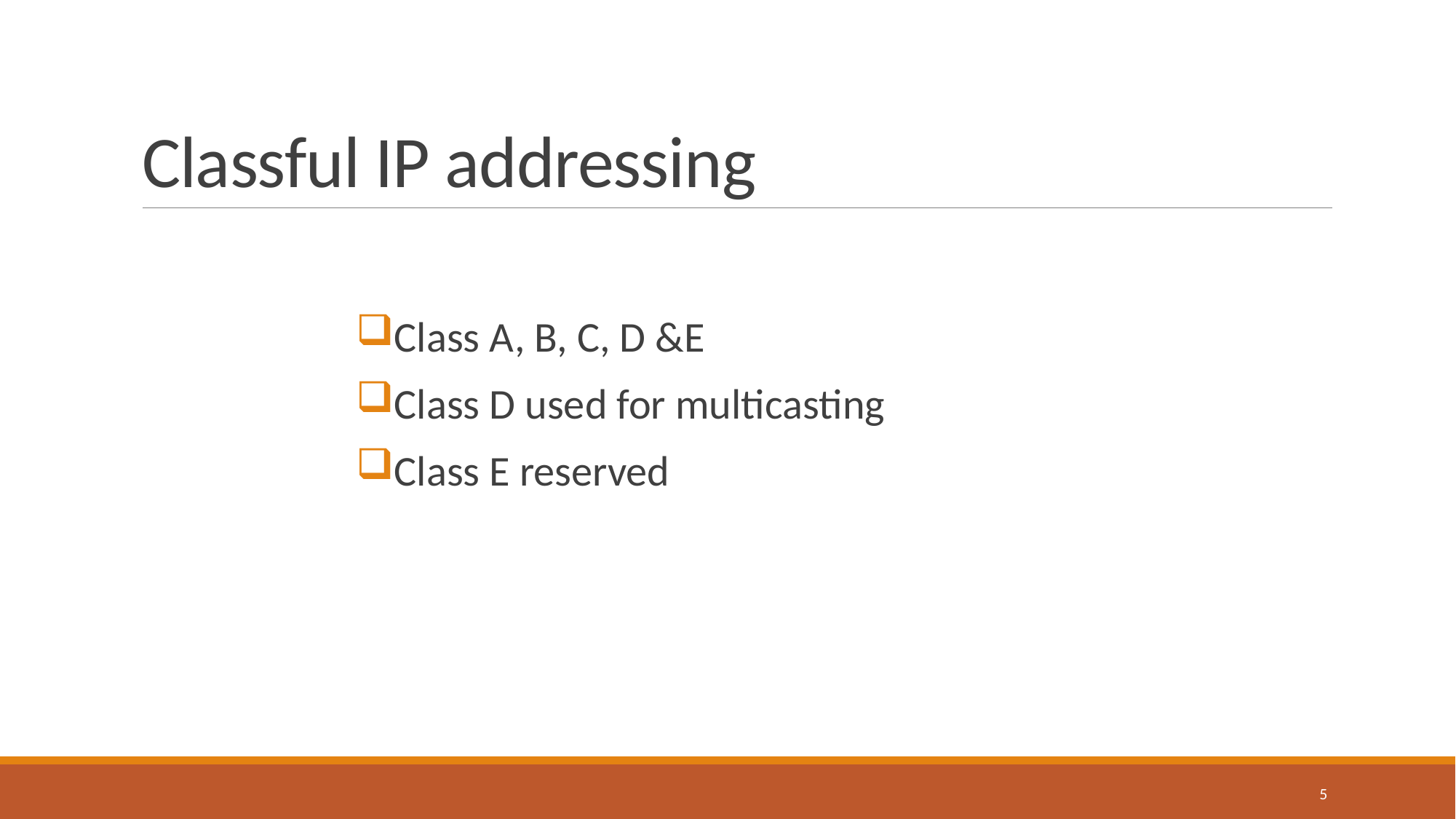

# Classful IP addressing
Class A, B, C, D &E
Class D used for multicasting
Class E reserved

5